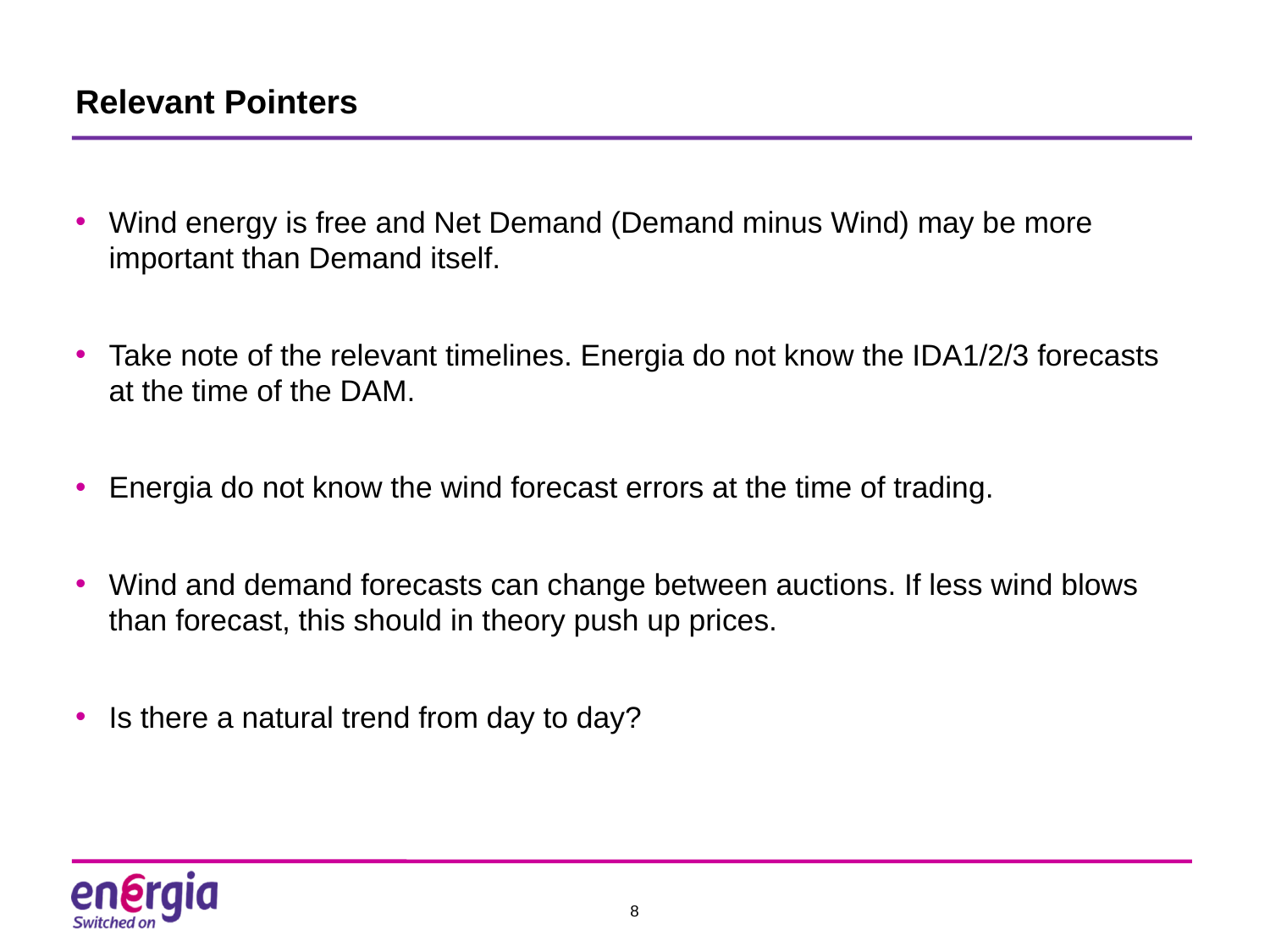

# Relevant Pointers

Wind energy is free and Net Demand (Demand minus Wind) may be more important than Demand itself.

Take note of the relevant timelines. Energia do not know the IDA1/2/3 forecasts at the time of the DAM.

Energia do not know the wind forecast errors at the time of trading.

Wind and demand forecasts can change between auctions. If less wind blows than forecast, this should in theory push up prices.

Is there a natural trend from day to day?